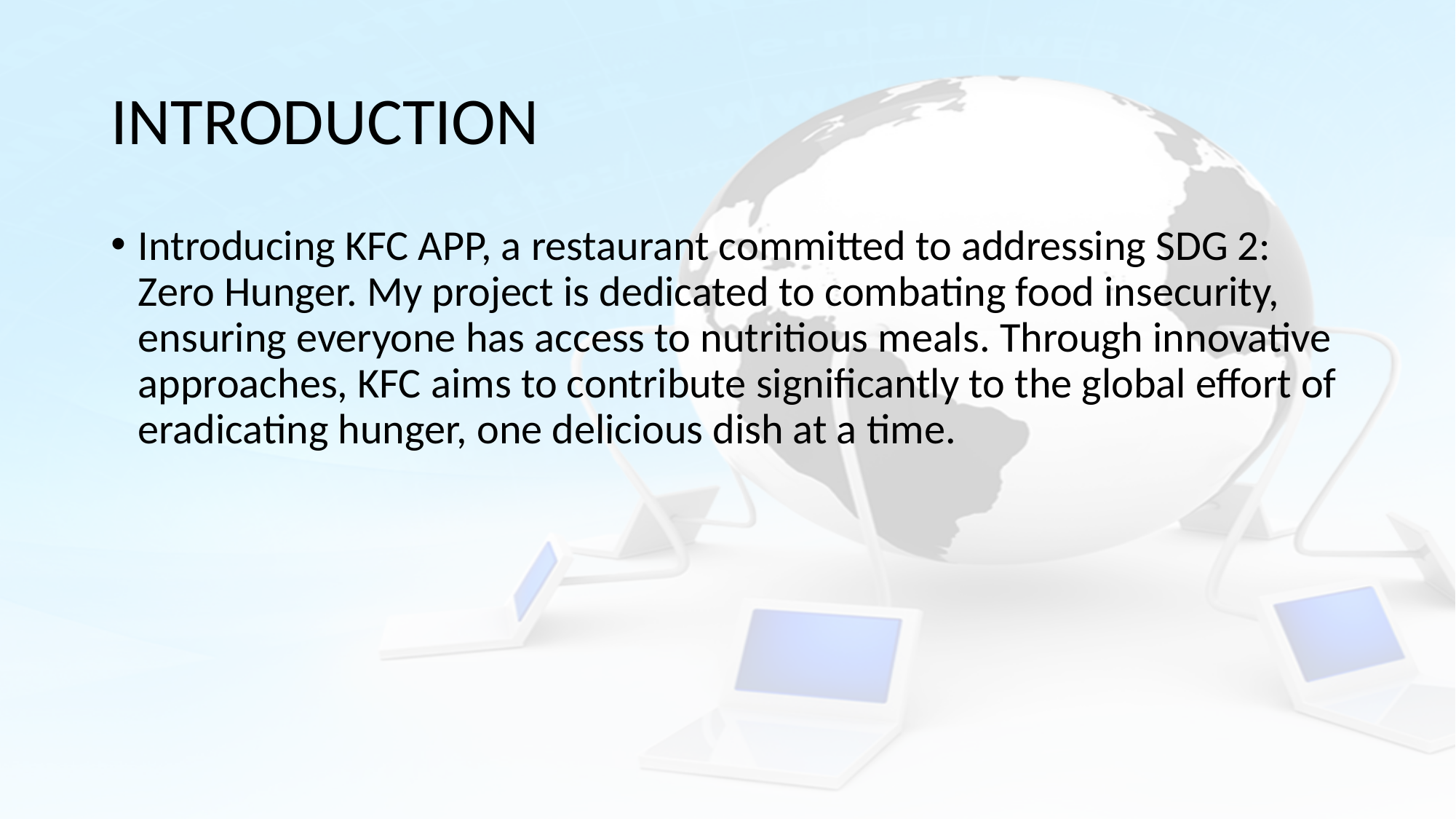

# INTRODUCTION
Introducing KFC APP, a restaurant committed to addressing SDG 2: Zero Hunger. My project is dedicated to combating food insecurity, ensuring everyone has access to nutritious meals. Through innovative approaches, KFC aims to contribute significantly to the global effort of eradicating hunger, one delicious dish at a time.